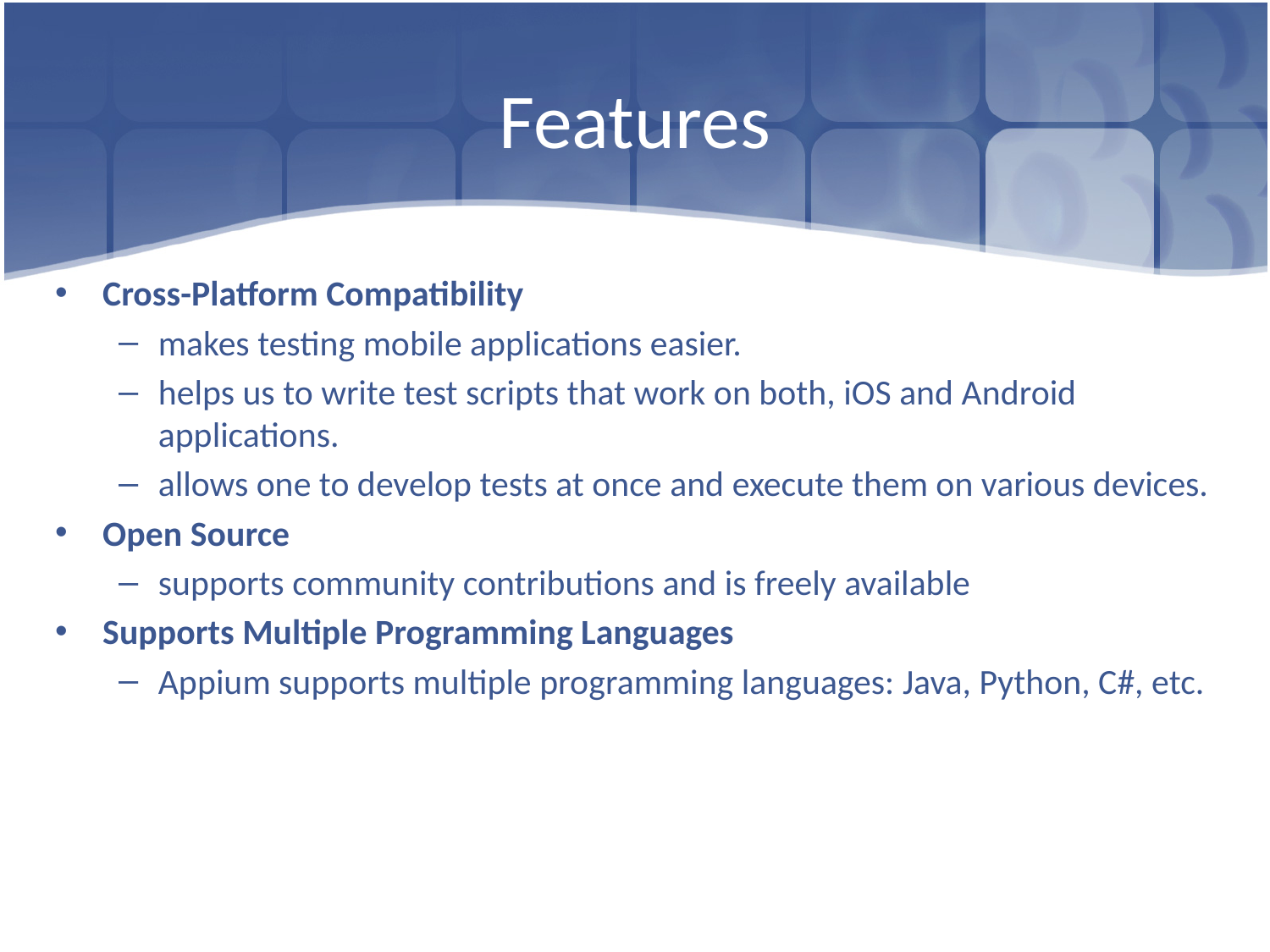

# Features
Cross-Platform Compatibility
makes testing mobile applications easier.
helps us to write test scripts that work on both, iOS and Android applications.
allows one to develop tests at once and execute them on various devices.
Open Source
supports community contributions and is freely available
Supports Multiple Programming Languages
Appium supports multiple programming languages: Java, Python, C#, etc.